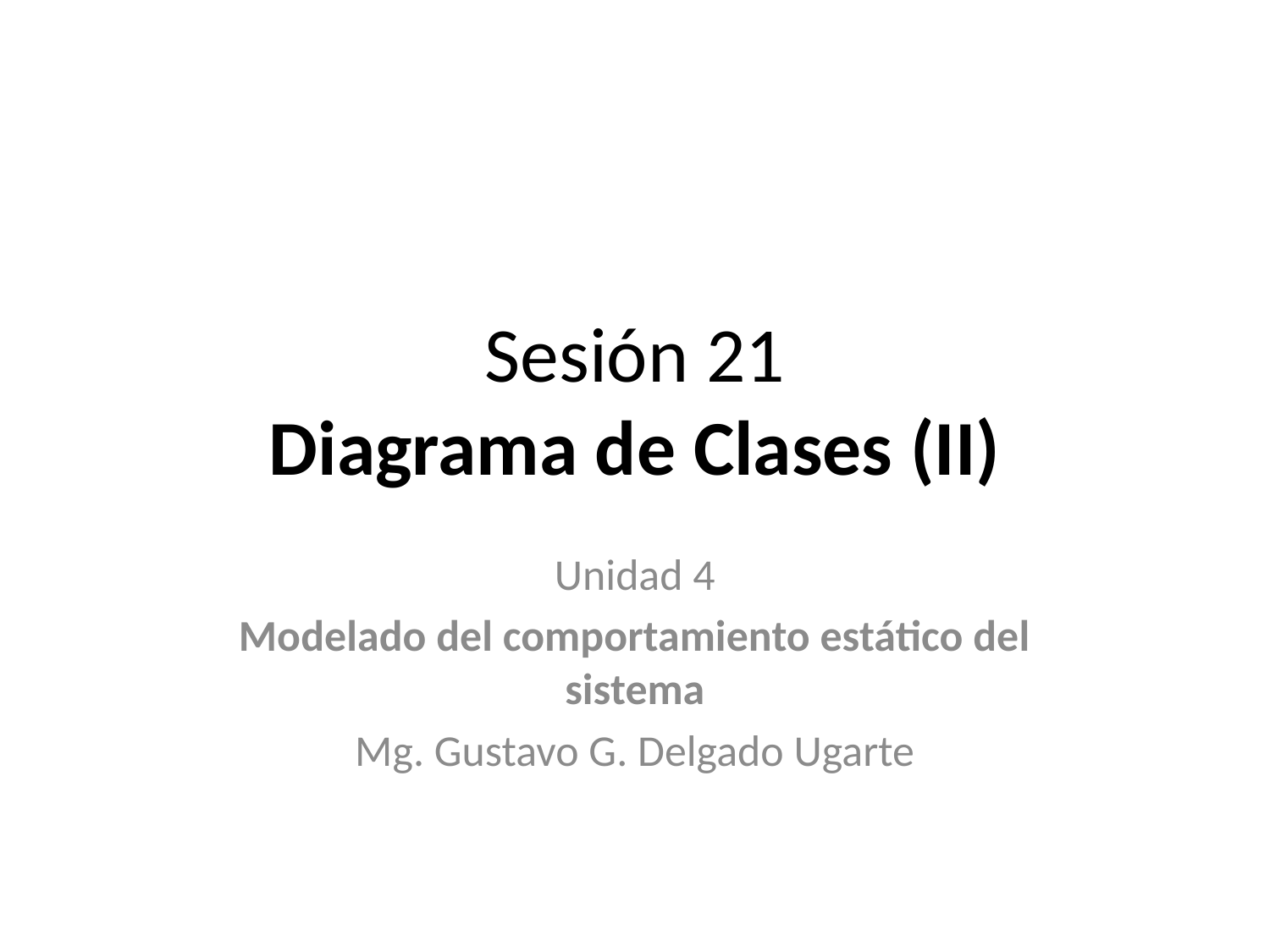

# Sesión 21 Diagrama de Clases (II)
Unidad 4
Modelado del comportamiento estático del sistema
Mg. Gustavo G. Delgado Ugarte